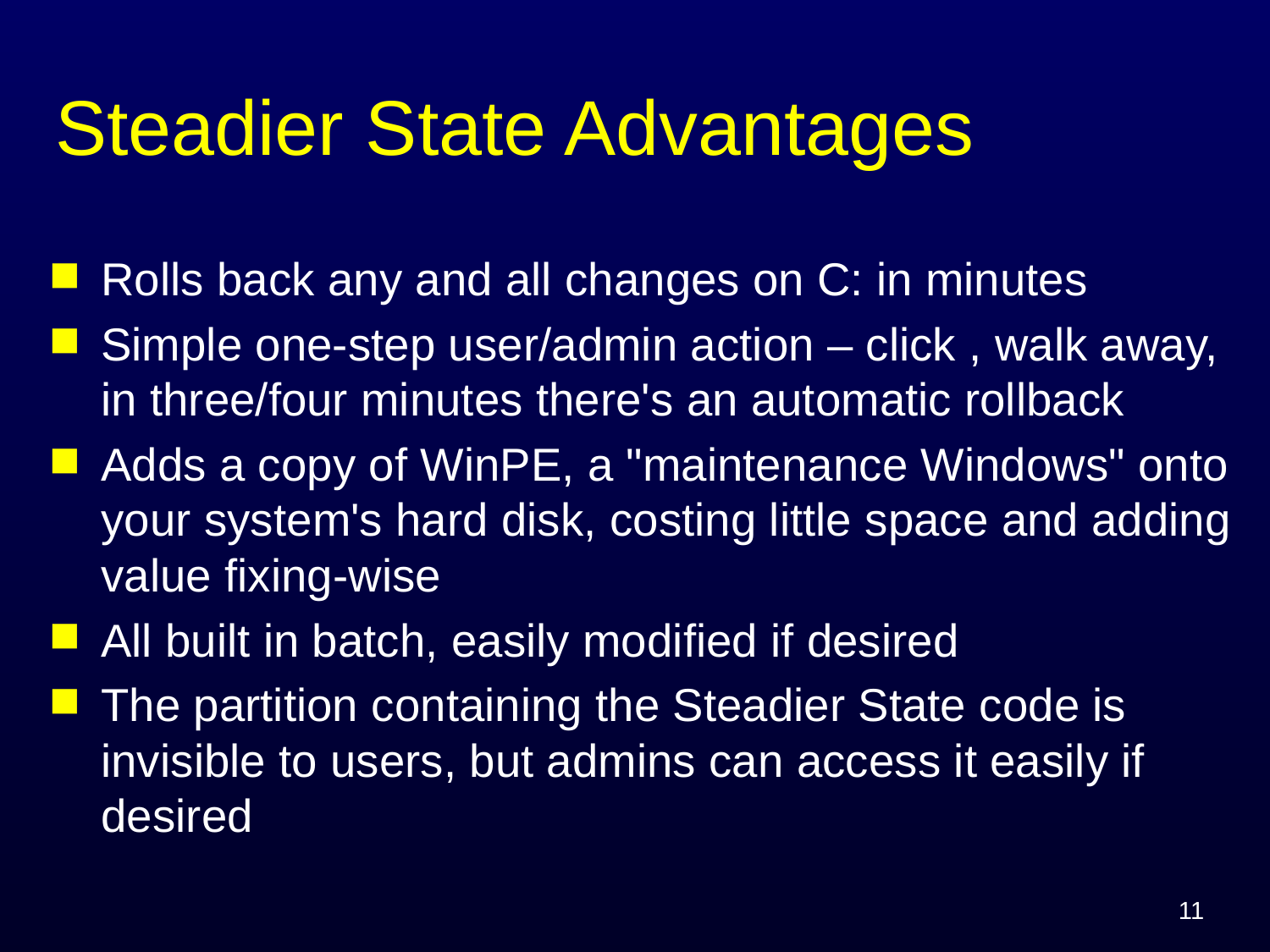

# Steadier State Advantages
Rolls back any and all changes on C: in minutes
Simple one-step user/admin action – click , walk away, in three/four minutes there's an automatic rollback
Adds a copy of WinPE, a "maintenance Windows" onto your system's hard disk, costing little space and adding value fixing-wise
All built in batch, easily modified if desired
The partition containing the Steadier State code is invisible to users, but admins can access it easily if desired
11